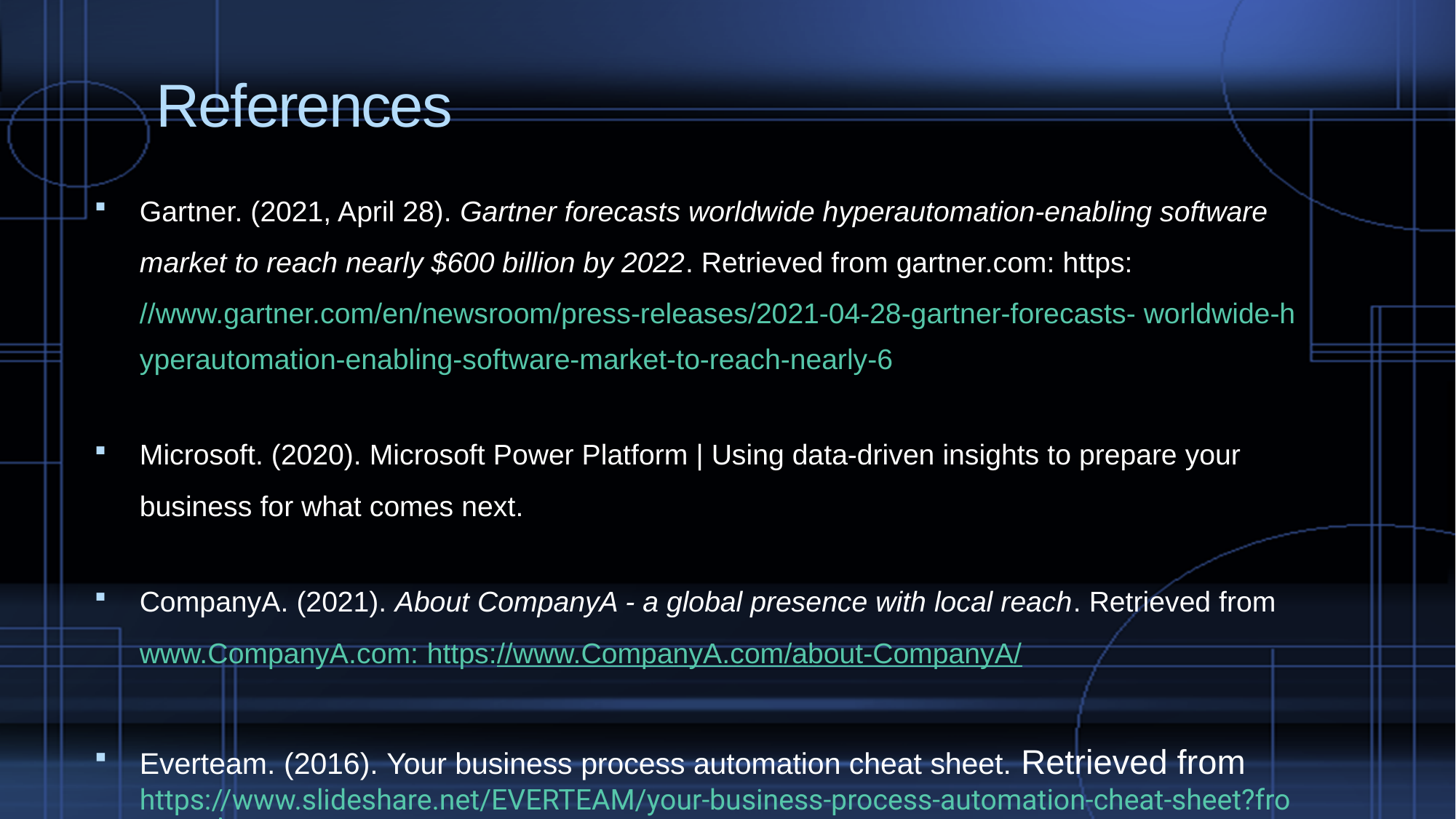

# References
Gartner. (2021, April 28). Gartner forecasts worldwide hyperautomation-enabling software market to reach nearly $600 billion by 2022. Retrieved from gartner.com: https://www.gartner.com/en/newsroom/press-releases/2021-04-28-gartner-forecasts- worldwide-hyperautomation-enabling-software-market-to-reach-nearly-6
Microsoft. (2020). Microsoft Power Platform | Using data-driven insights to prepare your business for what comes next.
CompanyA. (2021). About CompanyA - a global presence with local reach. Retrieved from www.CompanyA.com: https://www.CompanyA.com/about-CompanyA/

Everteam. (2016). Your business process automation cheat sheet. Retrieved from https://www.slideshare.net/EVERTEAM/your-business-process-automation-cheat-sheet?from_action=save